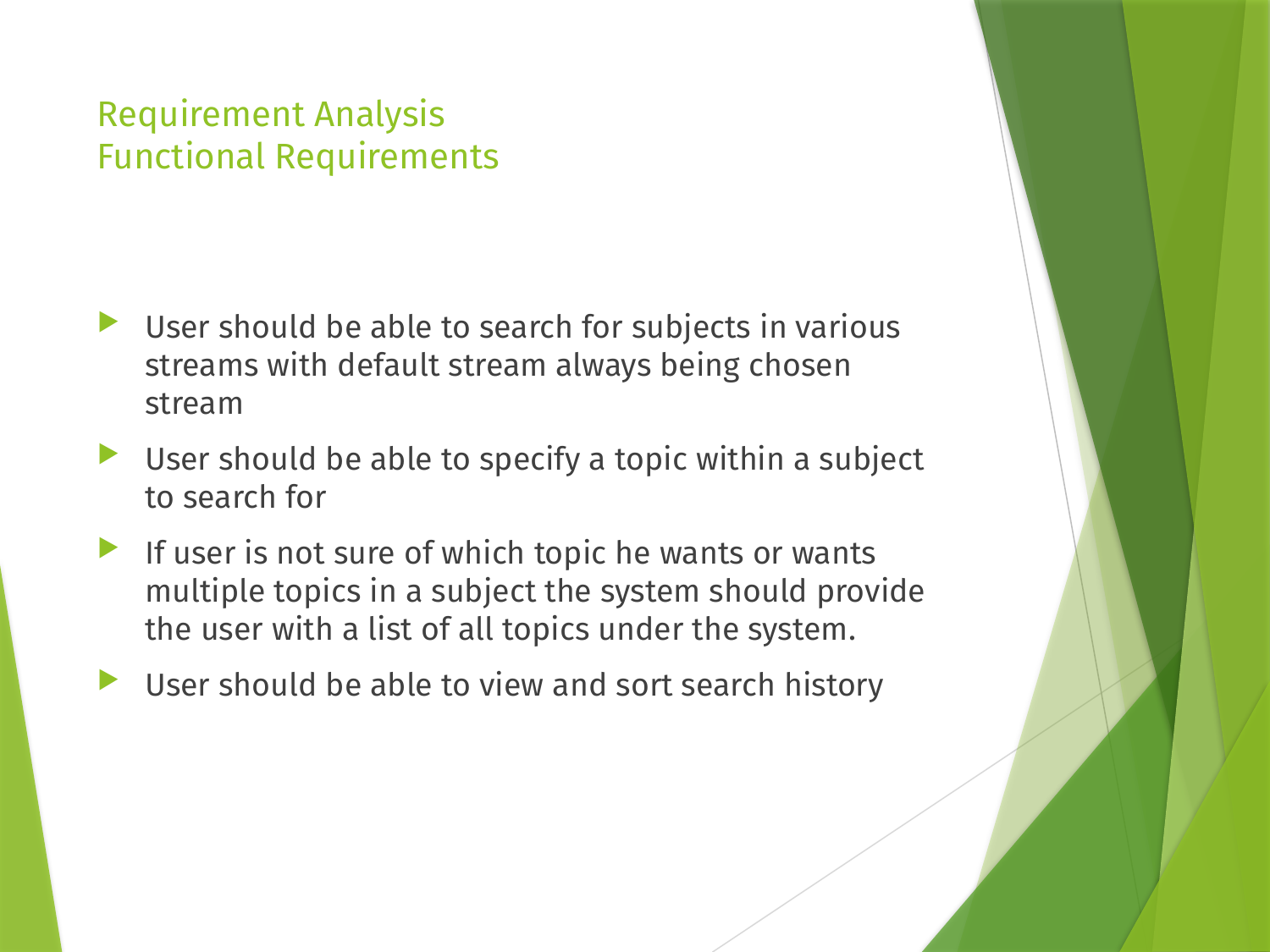

# Requirement Analysis Functional Requirements
User should be able to search for subjects in various streams with default stream always being chosen stream
User should be able to specify a topic within a subject to search for
If user is not sure of which topic he wants or wants multiple topics in a subject the system should provide the user with a list of all topics under the system.
User should be able to view and sort search history